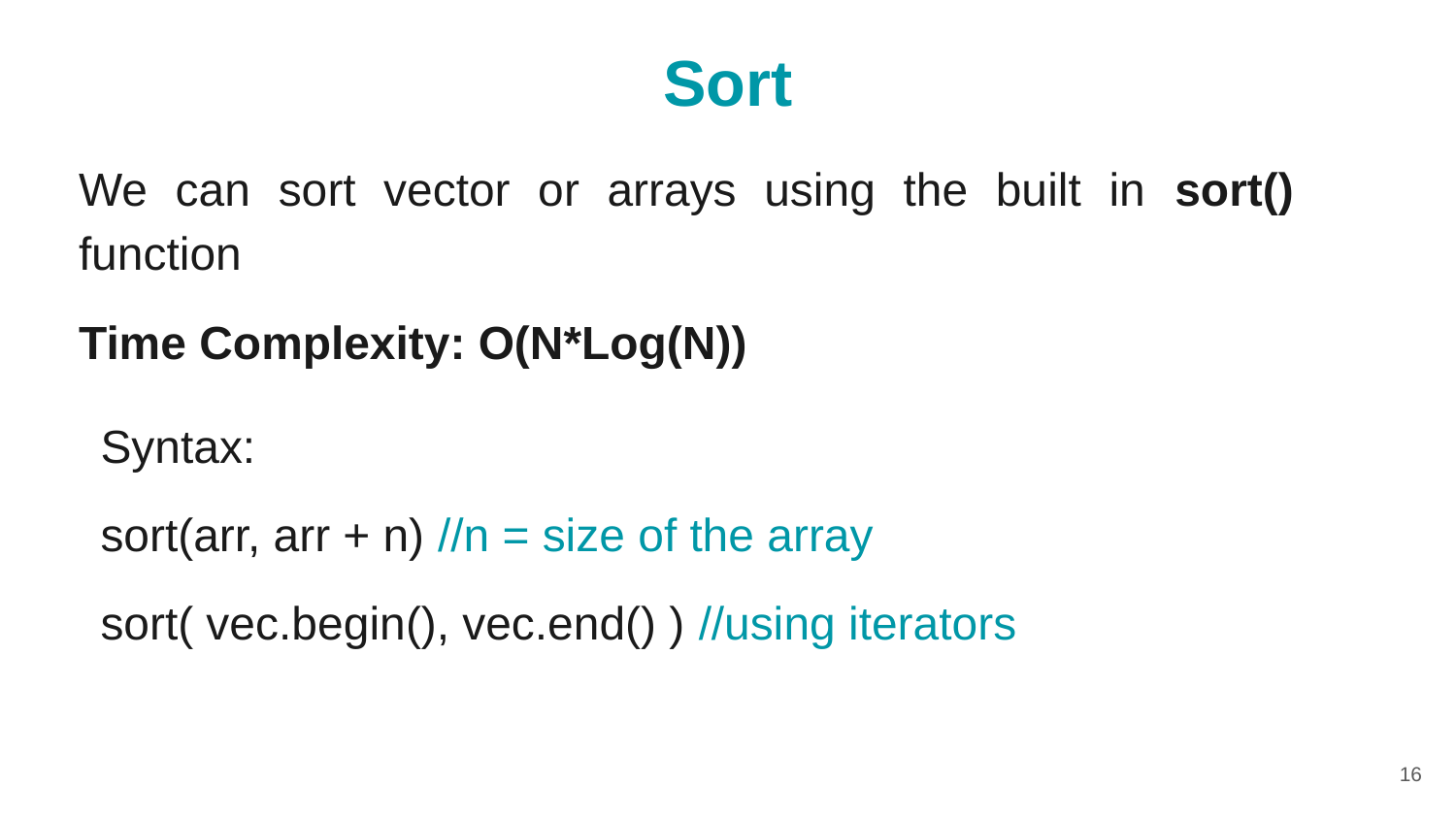

Sort

We can sort vector or arrays using the built in sort() function
Time Complexity: O(N*Log(N))
Syntax:
sort(arr, arr + n) //n = size of the array
sort( vec.begin(), vec.end() ) //using iterators
16